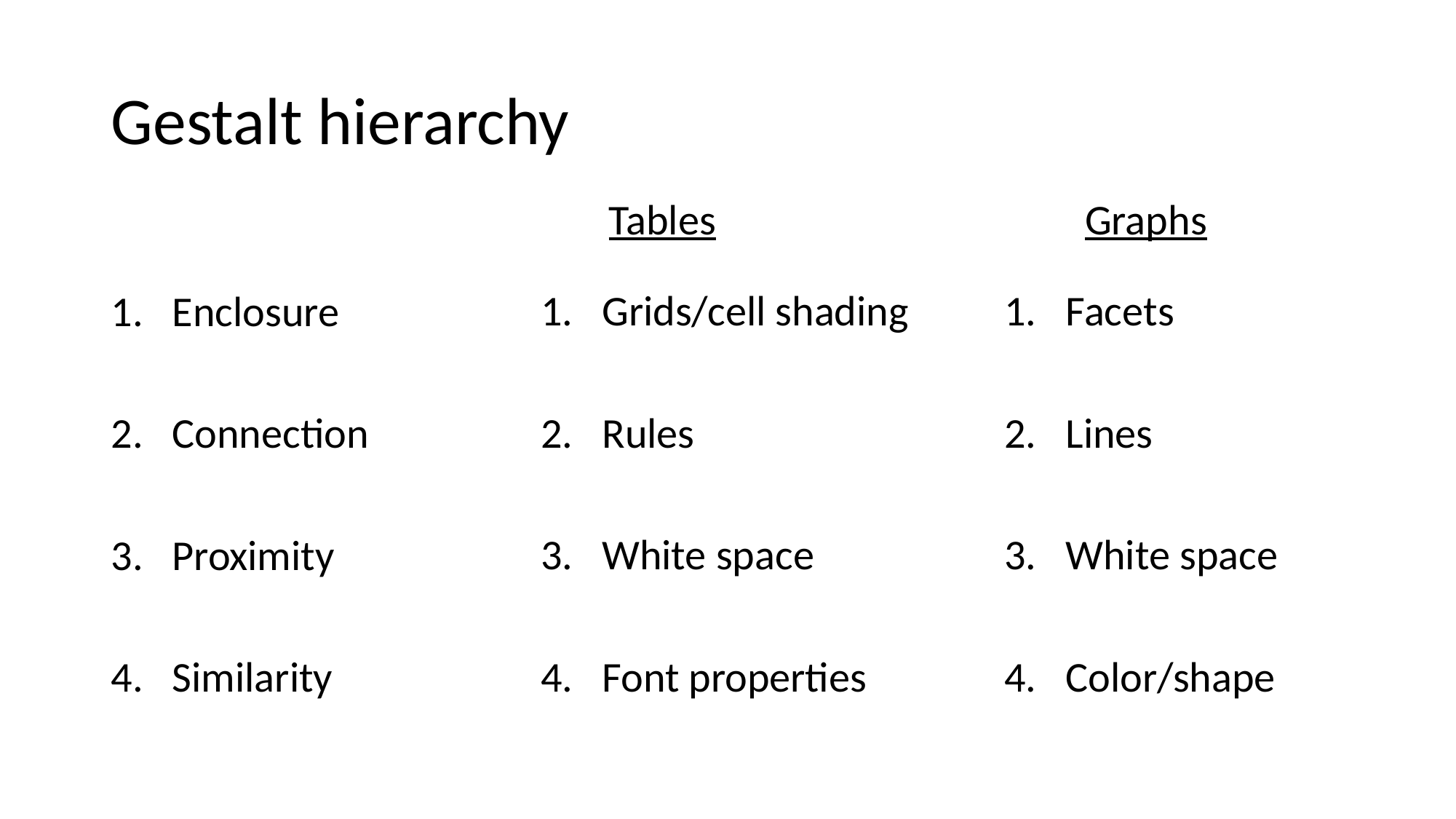

# Gestalt hierarchy
Tables
Graphs

Enclosure

Connection

Proximity

Similarity

Grids/cell shading

Rules

White space

Font properties

Facets

Lines

White space

Color/shape